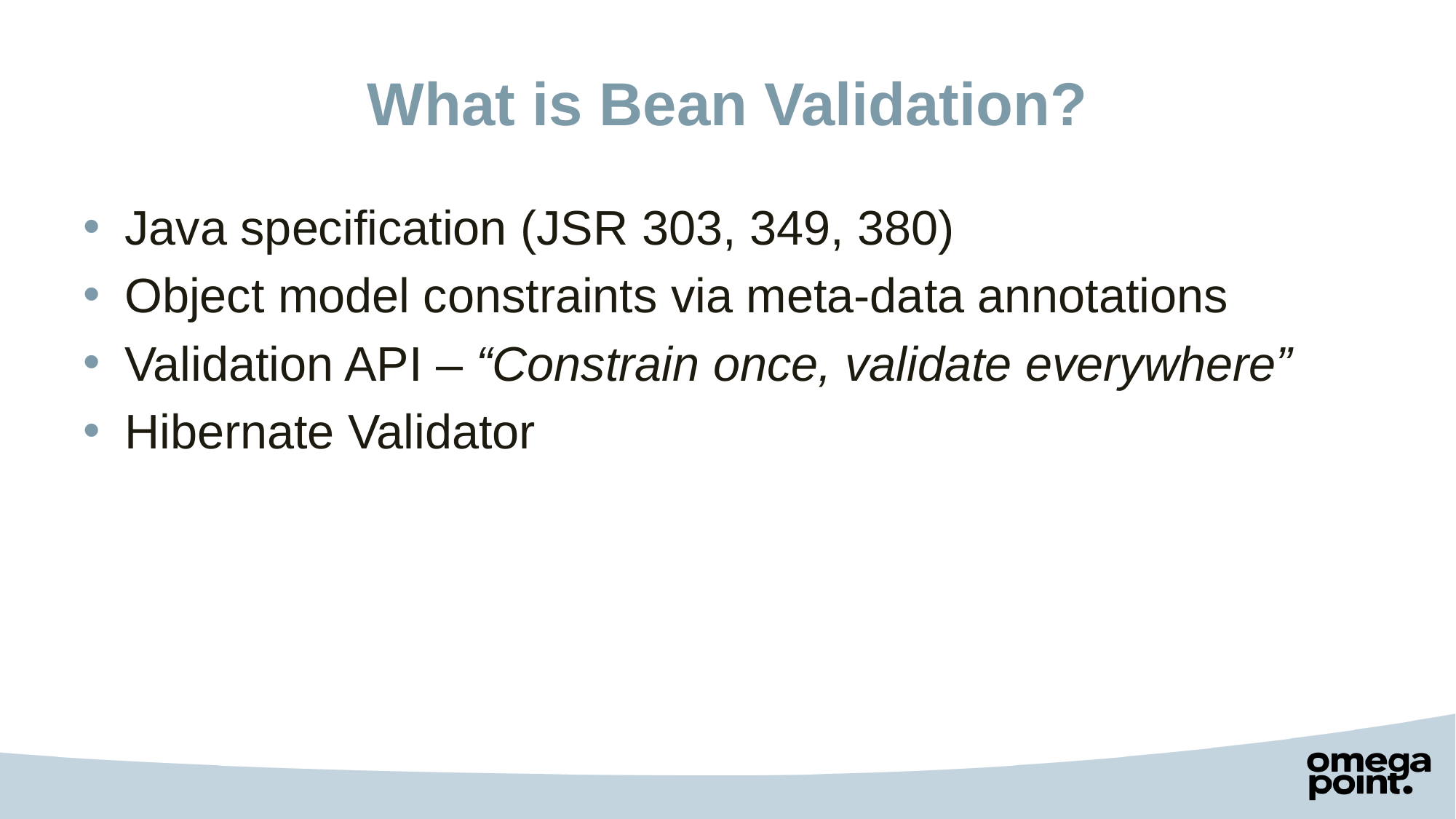

# What is Bean Validation?
Java specification (JSR 303, 349, 380)
Object model constraints via meta-data annotations
Validation API – “Constrain once, validate everywhere”
Hibernate Validator